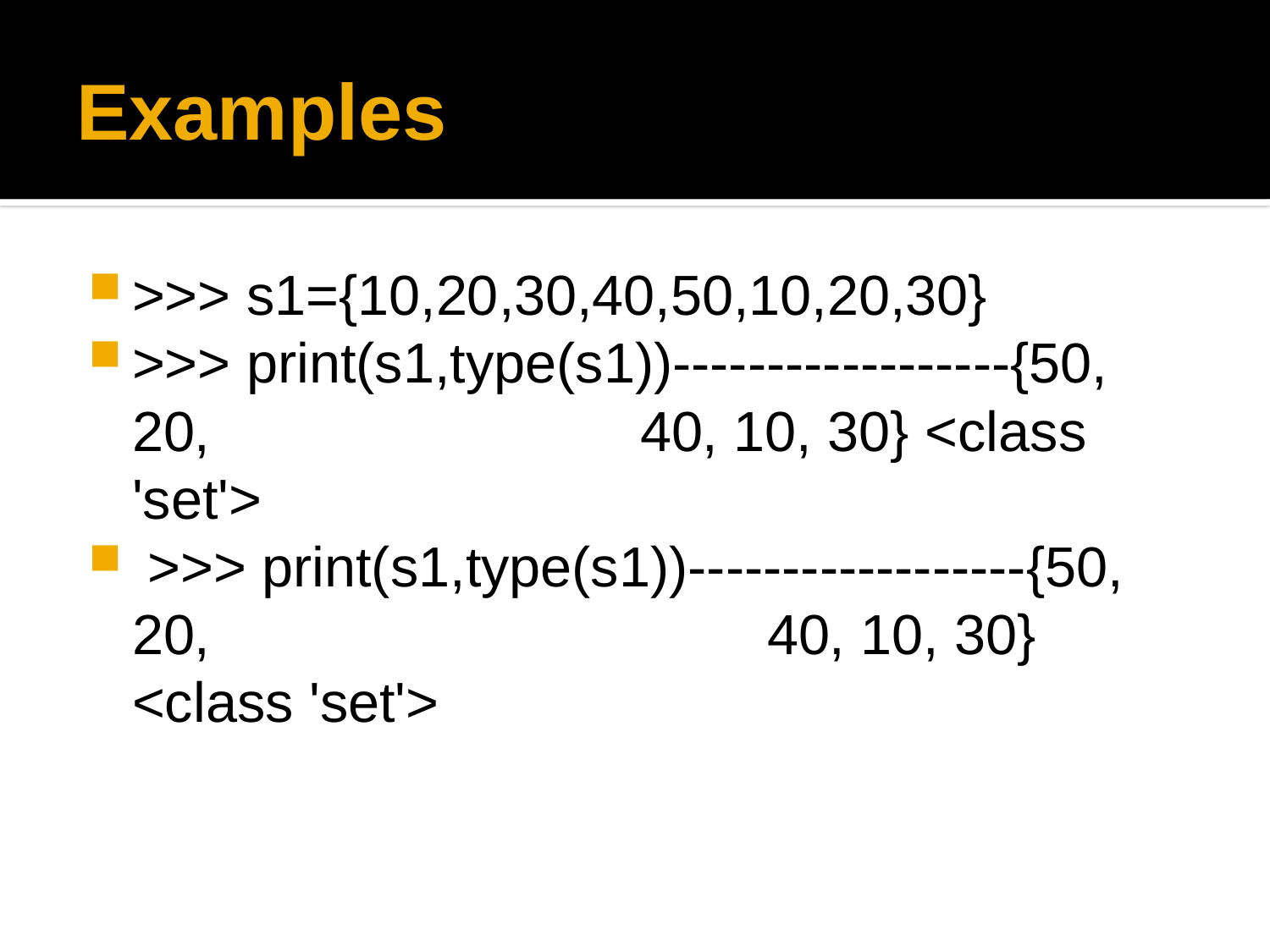

# Examples
>>> s1={10,20,30,40,50,10,20,30}
>>> print(s1,type(s1))------------------{50, 20, 				40, 10, 30} <class 'set'>
 >>> print(s1,type(s1))------------------{50, 20,     				40, 10, 30} <class 'set'>